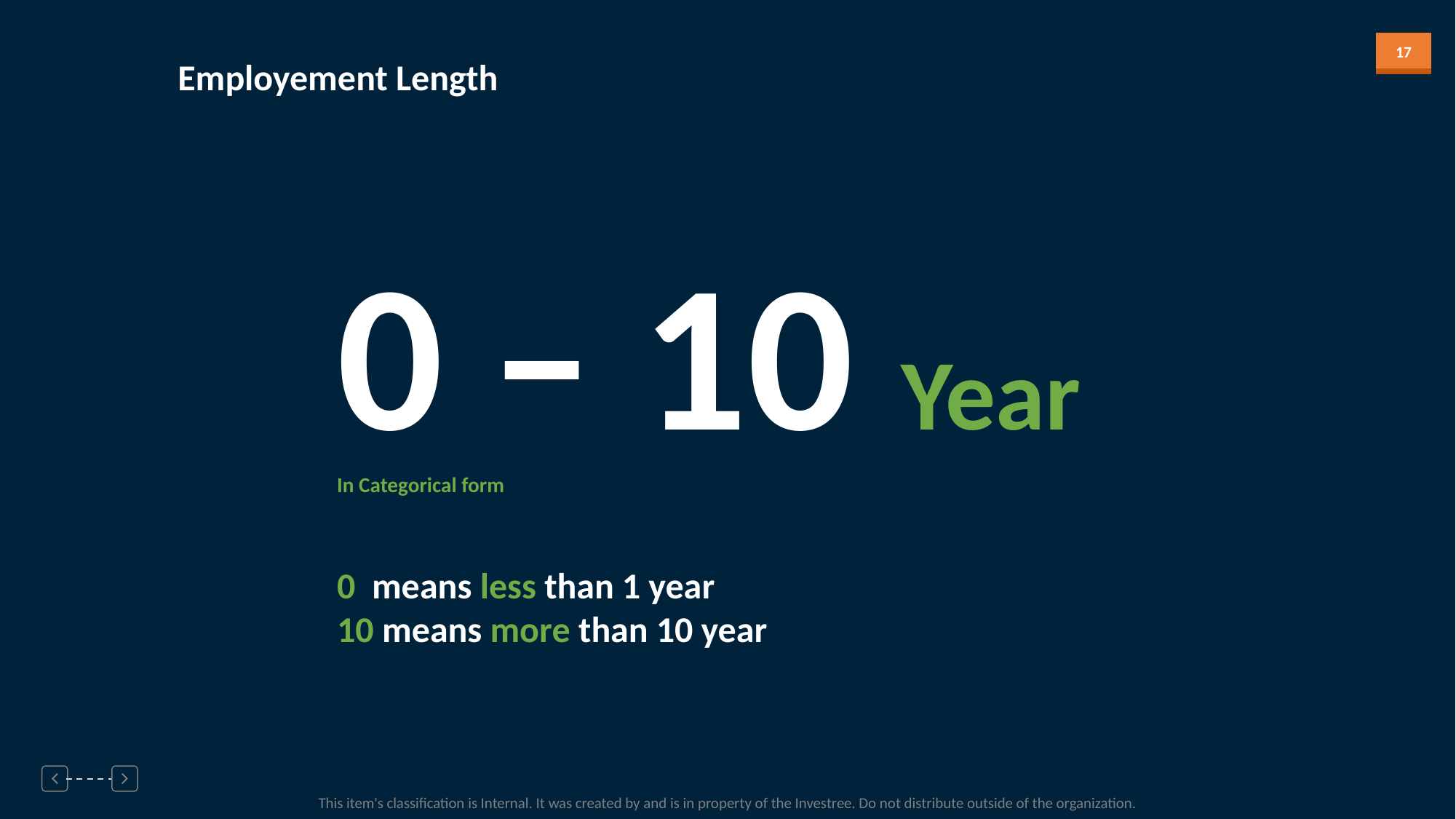

Employement Length
0 – 10 Year
In Categorical form
0  means less than 1 year
10 means more than 10 year